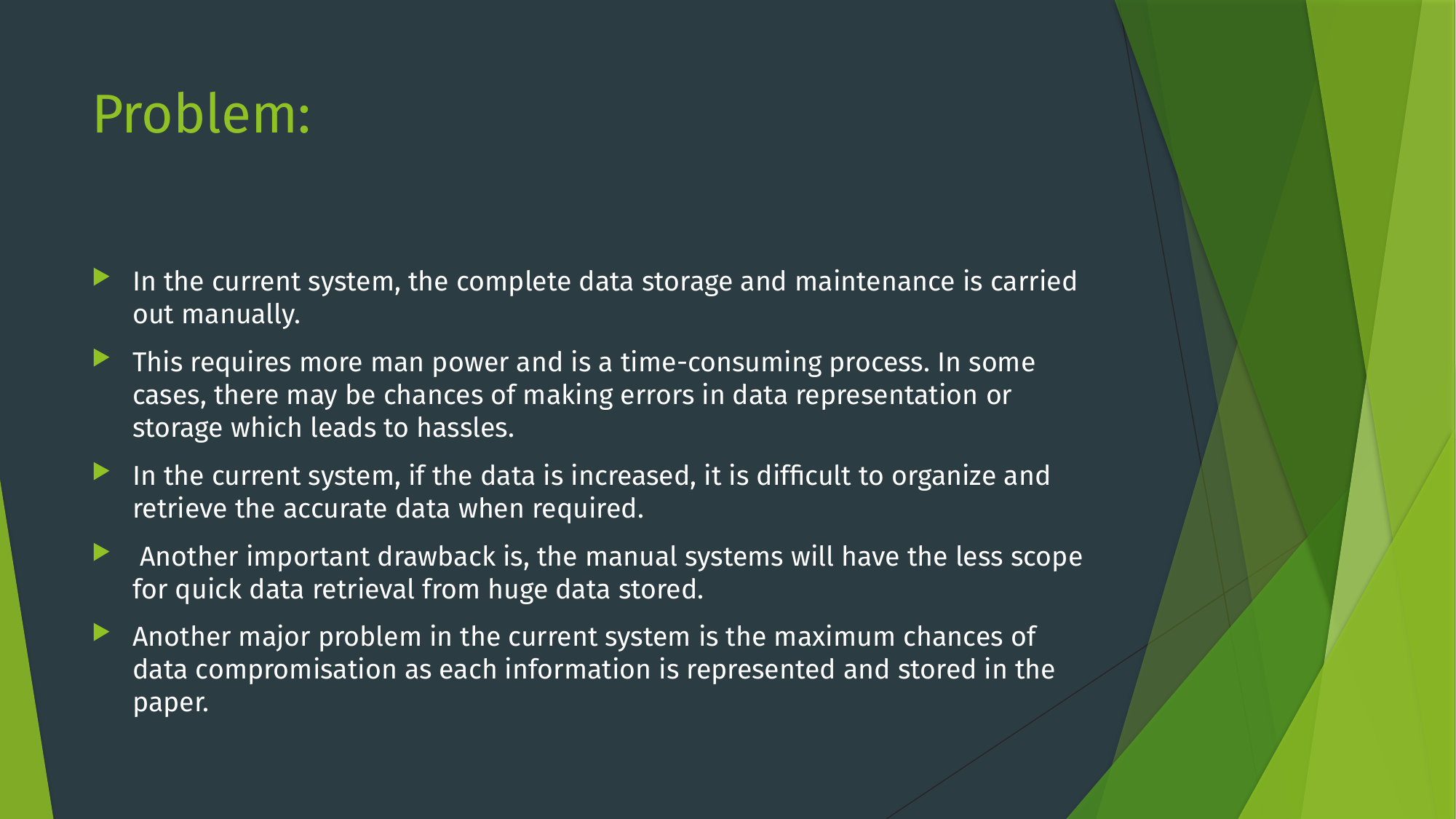

# Problem:
In the current system, the complete data storage and maintenance is carried out manually.
This requires more man power and is a time-consuming process. In some cases, there may be chances of making errors in data representation or storage which leads to hassles.
In the current system, if the data is increased, it is difficult to organize and retrieve the accurate data when required.
 Another important drawback is, the manual systems will have the less scope for quick data retrieval from huge data stored.
Another major problem in the current system is the maximum chances of data compromisation as each information is represented and stored in the paper.